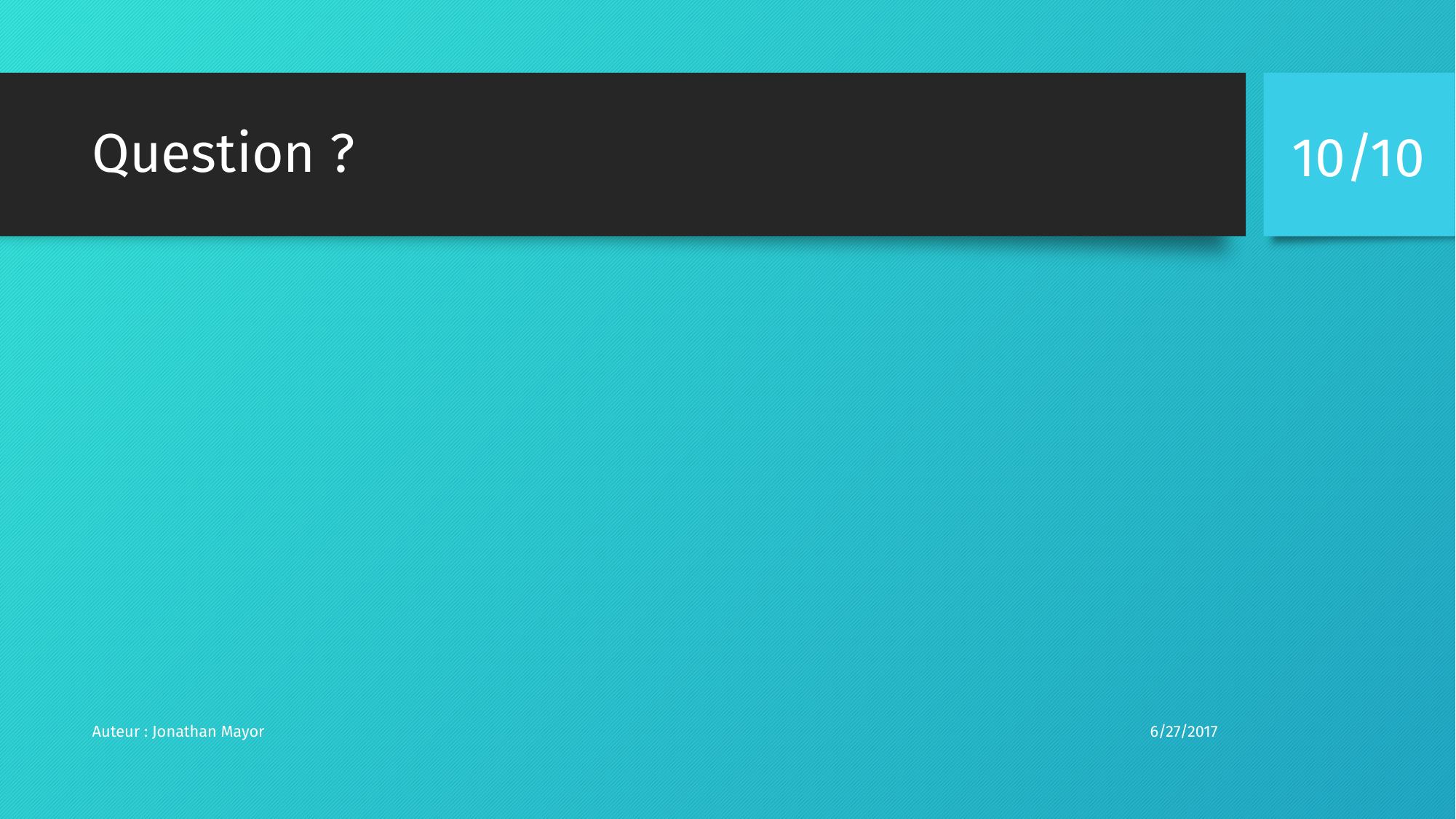

10/10
# Question ?
6/27/2017
Auteur : Jonathan Mayor